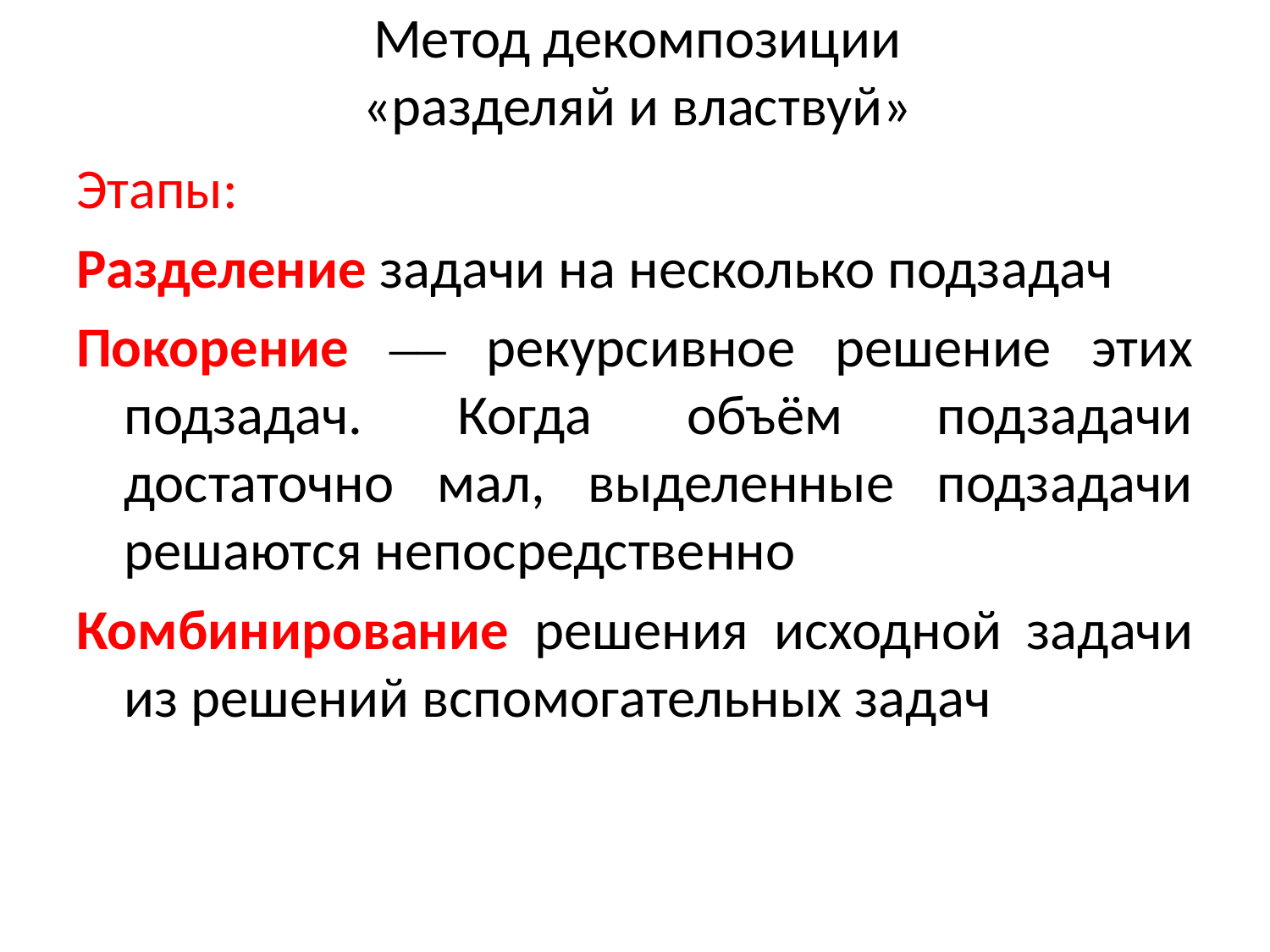

# Метод декомпозиции «разделяй и властвуй»
Этапы:
Разделение задачи на несколько подзадач
Покорение –– рекурсивное решение этих подзадач. Когда объём подзадачи достаточно мал, выделенные подзадачи решаются непосредственно
Комбинирование решения исходной задачи из решений вспомогательных задач